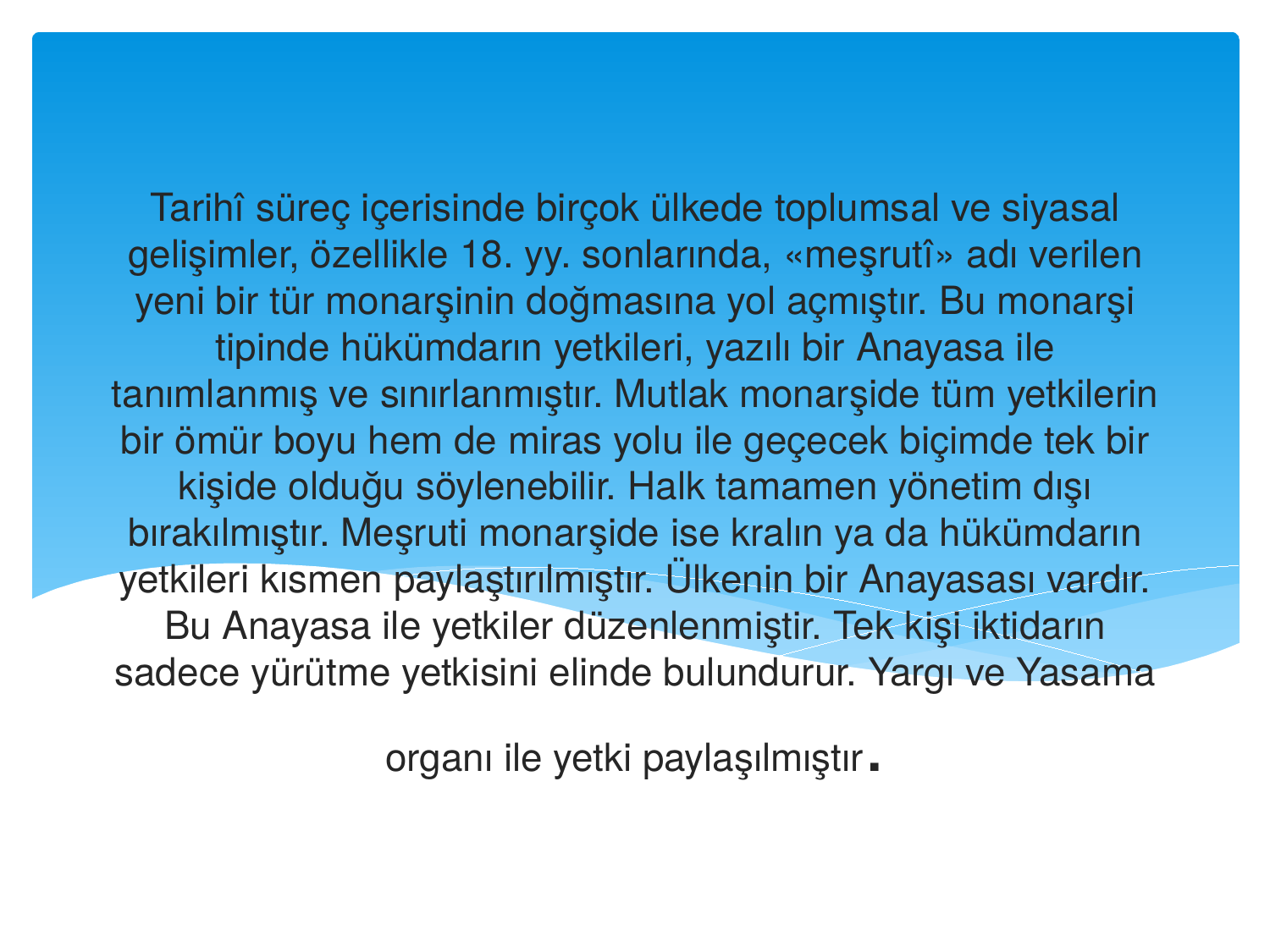

# Tarihî süreç içerisinde birçok ülkede toplumsal ve siyasal gelişimler, özellikle 18. yy. sonların­da, «meşrutî» adı verilen yeni bir tür monarşinin doğmasına yol açmıştır. Bu monarşi tipinde hükümdarın yetkileri, yazılı bir Anayasa ile tanımlanmış ve sınırlanmıştır. Mutlak monarşide tüm yetkilerin bir ömür boyu hem de miras yolu ile geçecek biçimde tek bir kişide olduğu söylenebilir. Halk tamamen yönetim dışı bırakılmıştır. Meşruti monarşide ise kralın ya da hükümdarın yetkileri kısmen paylaştırılmıştır. Ülkenin bir Anayasası vardır. Bu Anayasa ile yetkiler düzenlenmiştir. Tek kişi iktidarın sadece yürütme yetkisini elinde bulundurur. Yargı ve Yasama organı ile yetki paylaşılmıştır.